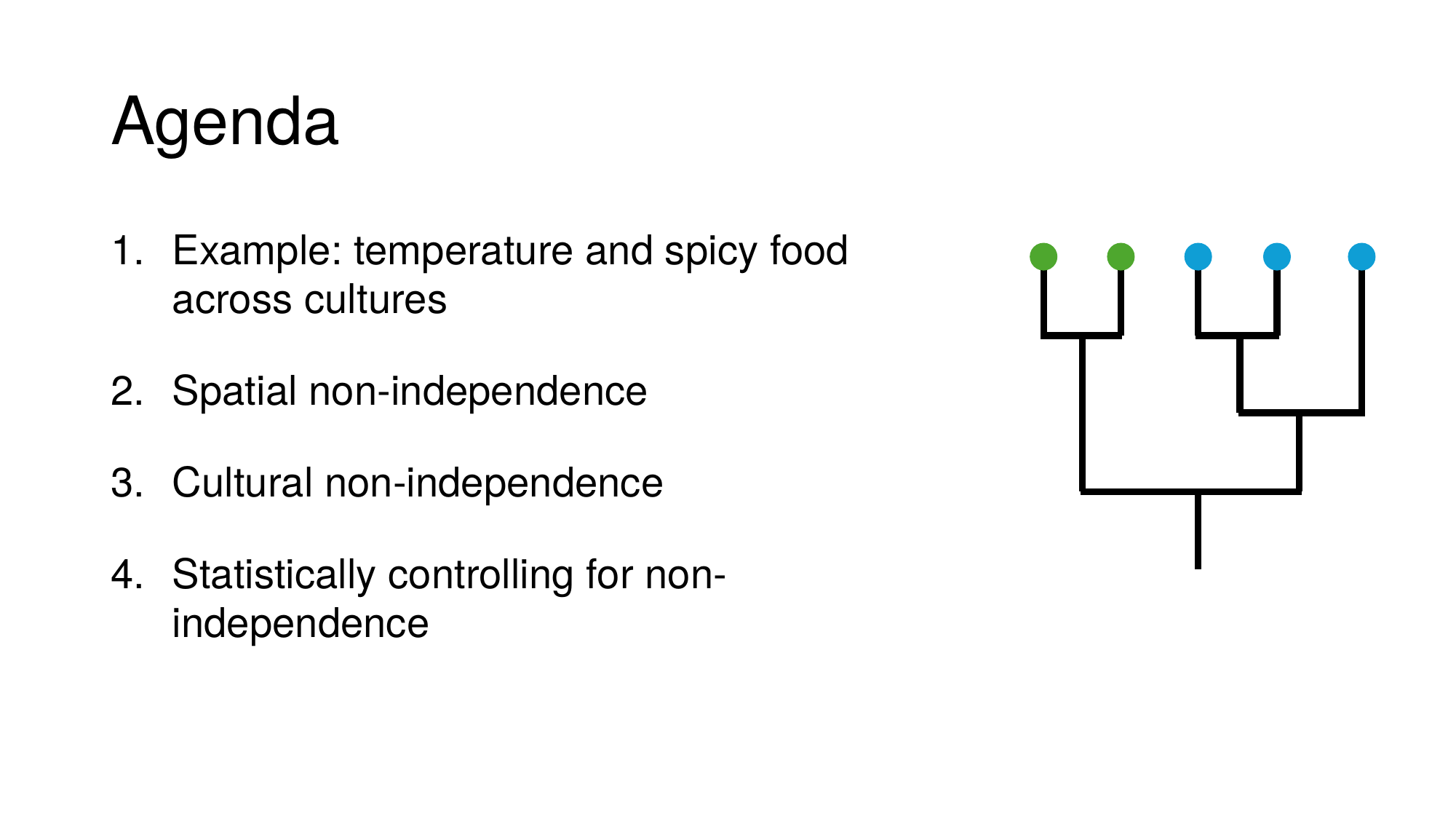

# Agenda
Example: temperature and spicy food across cultures
Spatial non-independence
Cultural non-independence
Statistically controlling for non-independence